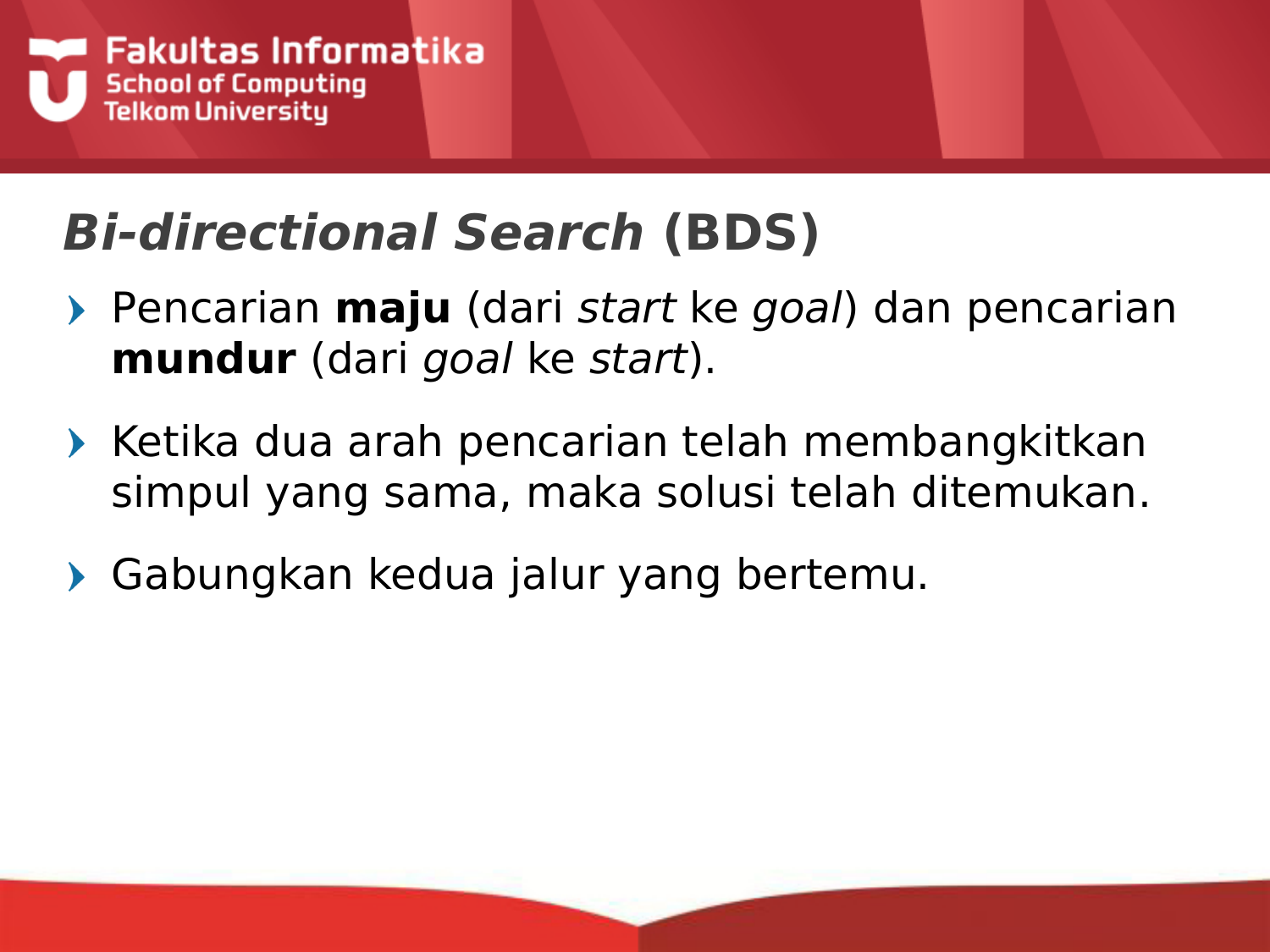

# Bi-directional Search (BDS)
Pencarian maju (dari start ke goal) dan pencarian mundur (dari goal ke start).
Ketika dua arah pencarian telah membangkitkan simpul yang sama, maka solusi telah ditemukan.
Gabungkan kedua jalur yang bertemu.